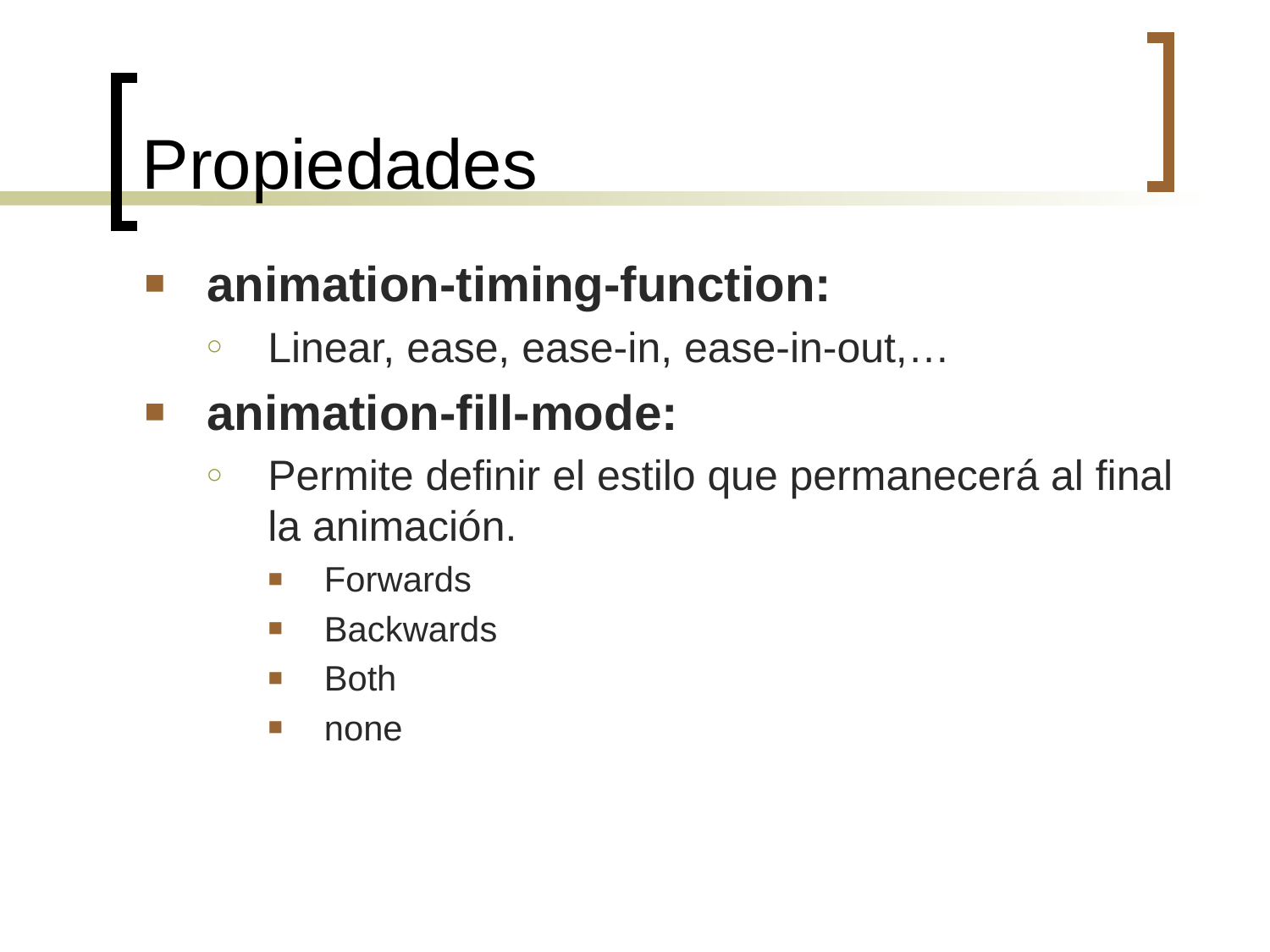

Propiedades
animation-timing-function:
Linear, ease, ease-in, ease-in-out,…
animation-fill-mode:
Permite definir el estilo que permanecerá al final la animación.
Forwards
Backwards
Both
none